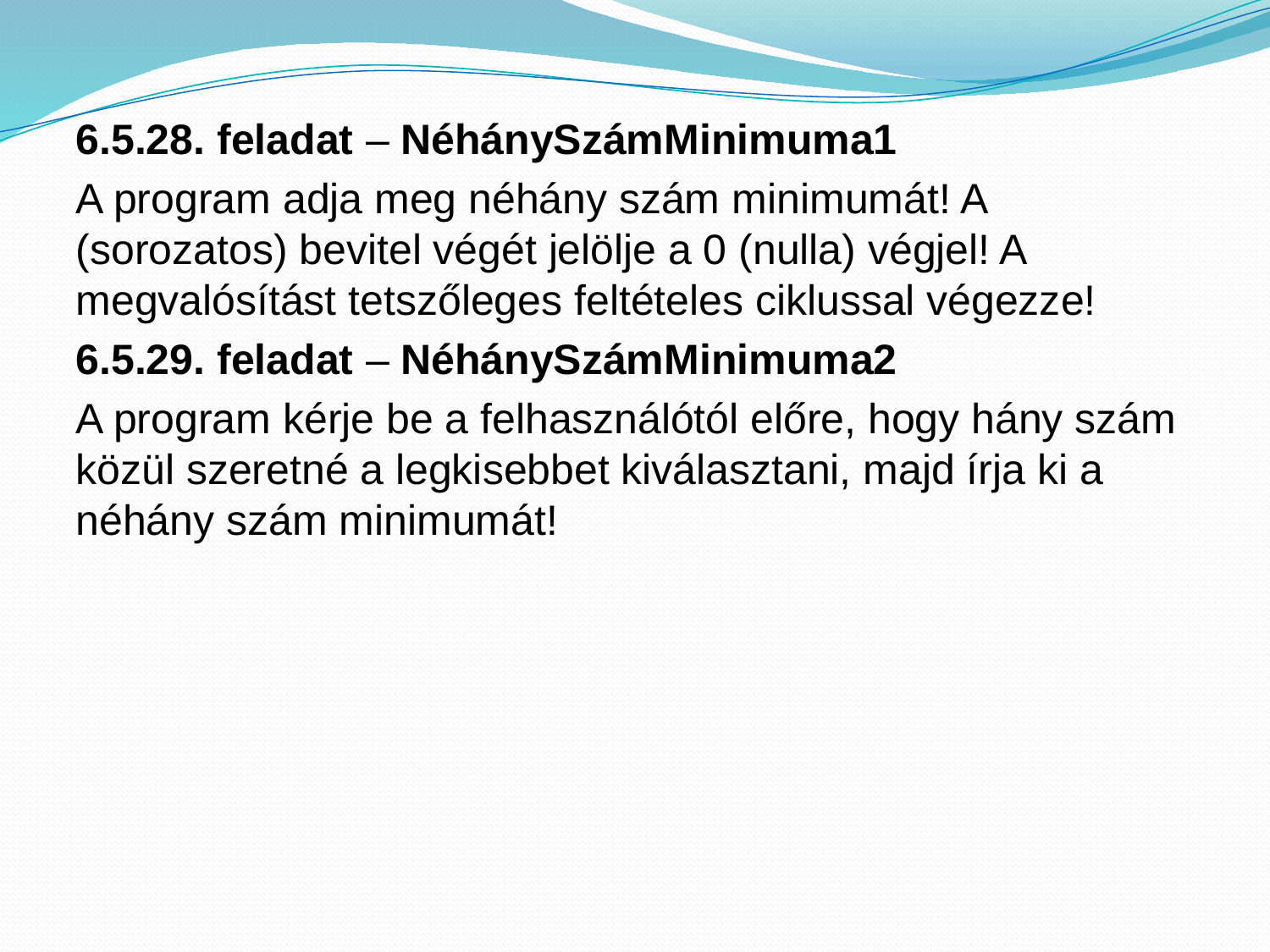

6.5.28. feladat – NéhánySzámMinimuma1
A program adja meg néhány szám minimumát! A (sorozatos) bevitel végét jelölje a 0 (nulla) végjel! A megvalósítást tetszőleges feltételes ciklussal végezze!
6.5.29. feladat – NéhánySzámMinimuma2
A program kérje be a felhasználótól előre, hogy hány szám közül szeretné a legkisebbet kiválasztani, majd írja ki a néhány szám minimumát!